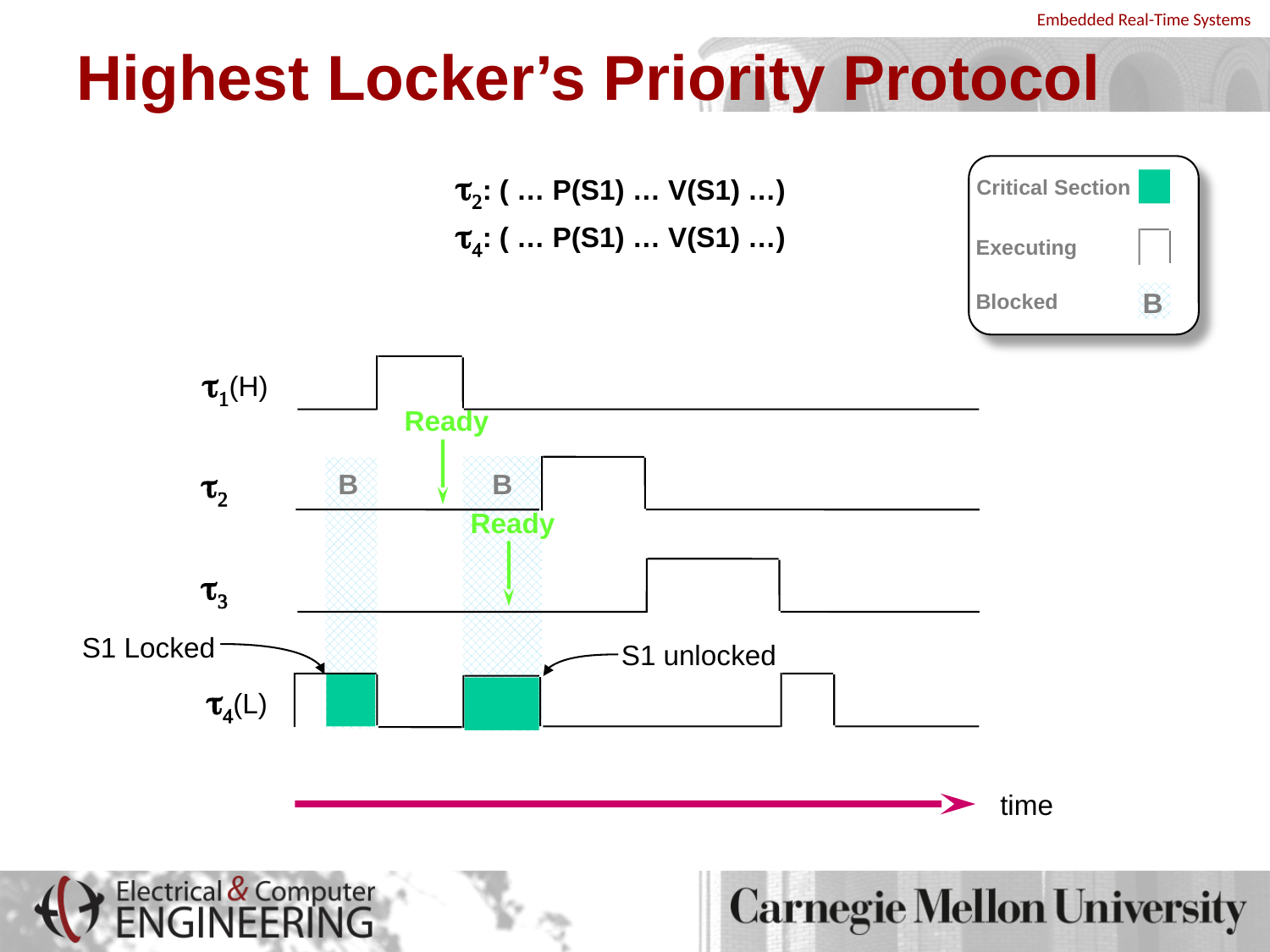

# Highest Locker’s Priority Protocol

τ2: ( … P(S1) … V(S1) …)
τ4: ( … P(S1) … V(S1) …)
Critical Section

Executing

B
Blocked

τ1(H)

Ready

τ2

B
B
Ready

τ3

S1 Locked
S1 unlocked

τ4(L)

time